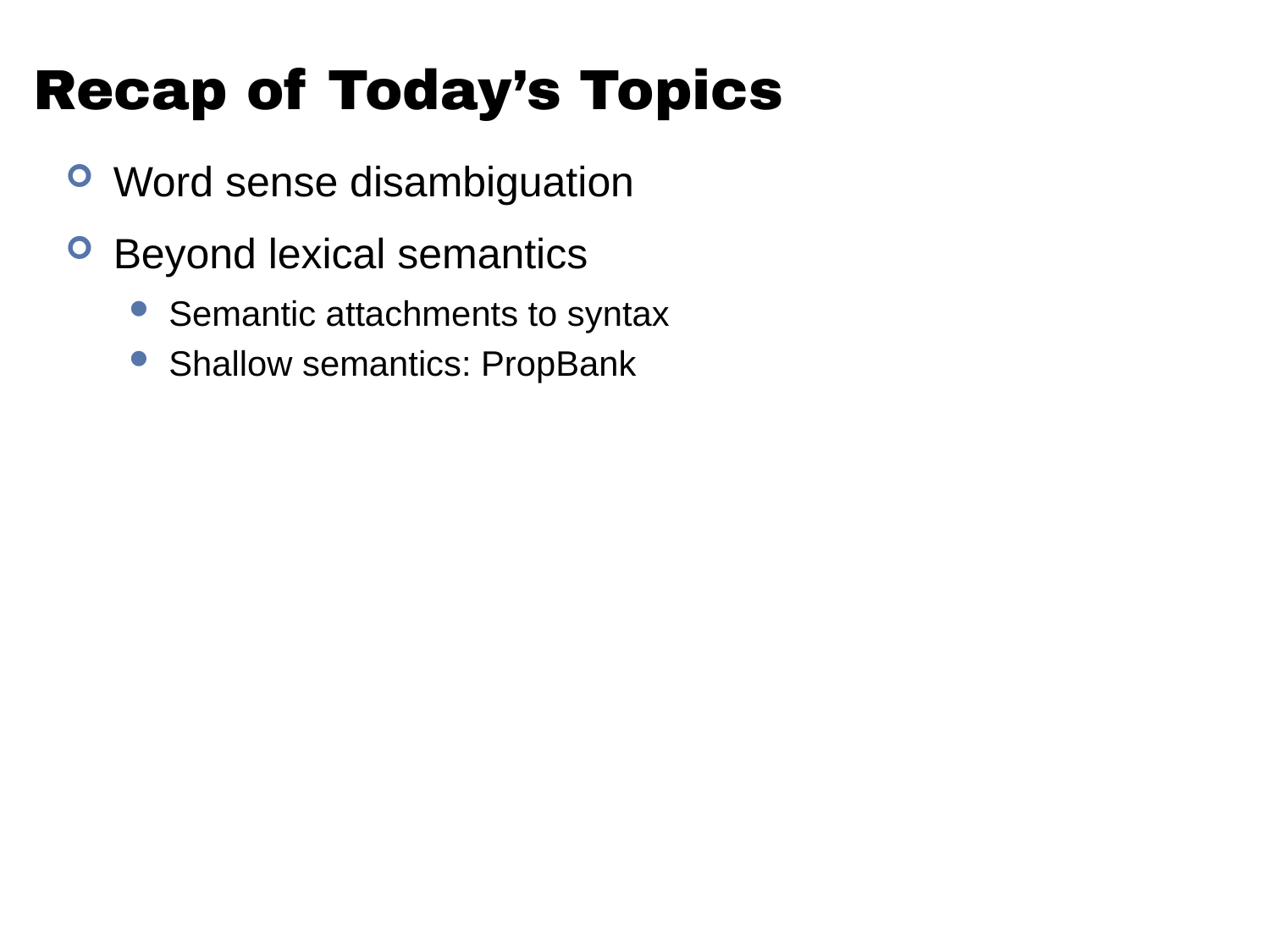

# Recap of Today’s Topics
Word sense disambiguation
Beyond lexical semantics
Semantic attachments to syntax
Shallow semantics: PropBank